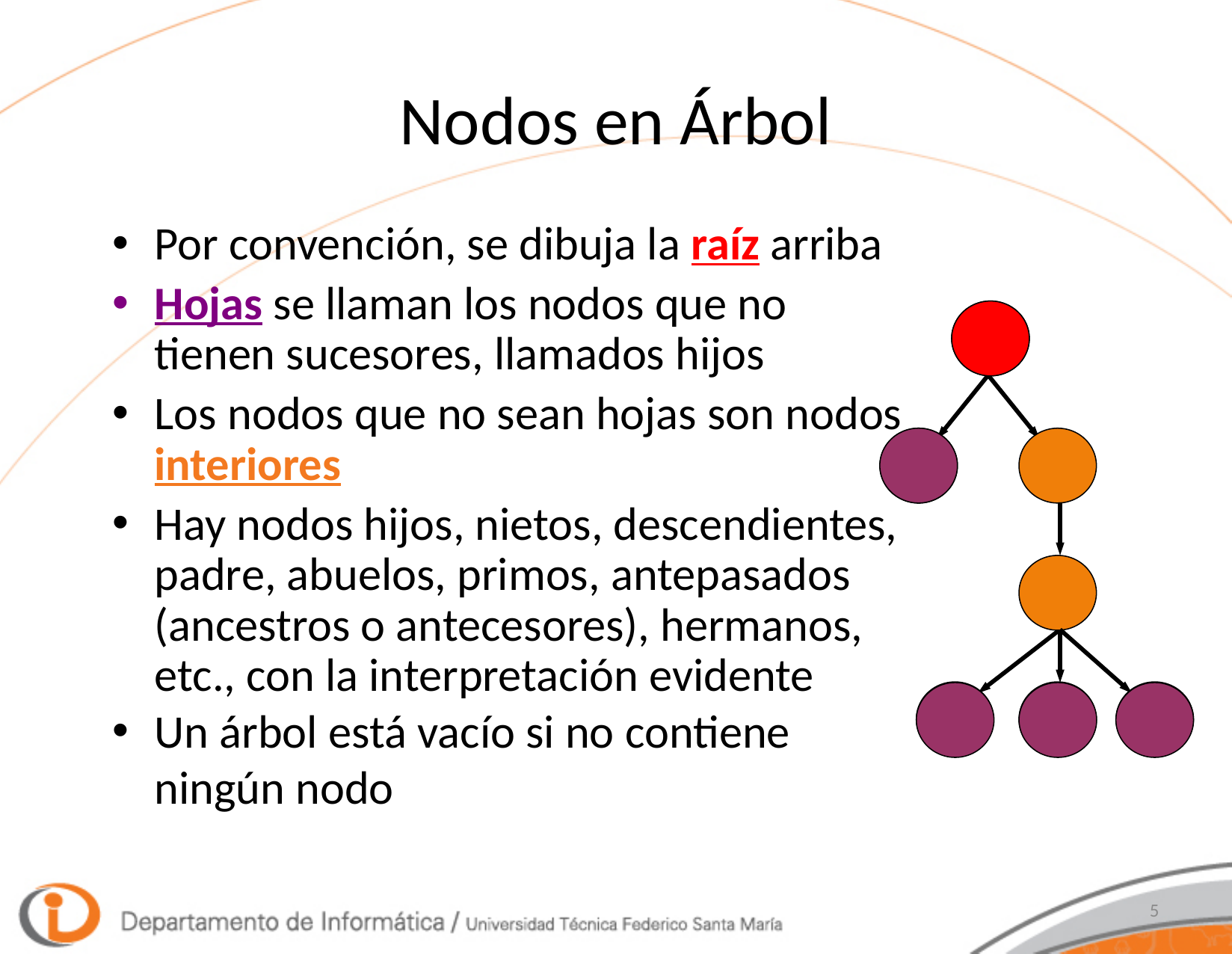

# Nodos en Árbol
Por convención, se dibuja la raíz arriba
Hojas se llaman los nodos que no tienen sucesores, llamados hijos
Los nodos que no sean hojas son nodos interiores
Hay nodos hijos, nietos, descendientes, padre, abuelos, primos, antepasados (ancestros o antecesores), hermanos, etc., con la interpretación evidente
Un árbol está vacío si no contiene ningún nodo

5